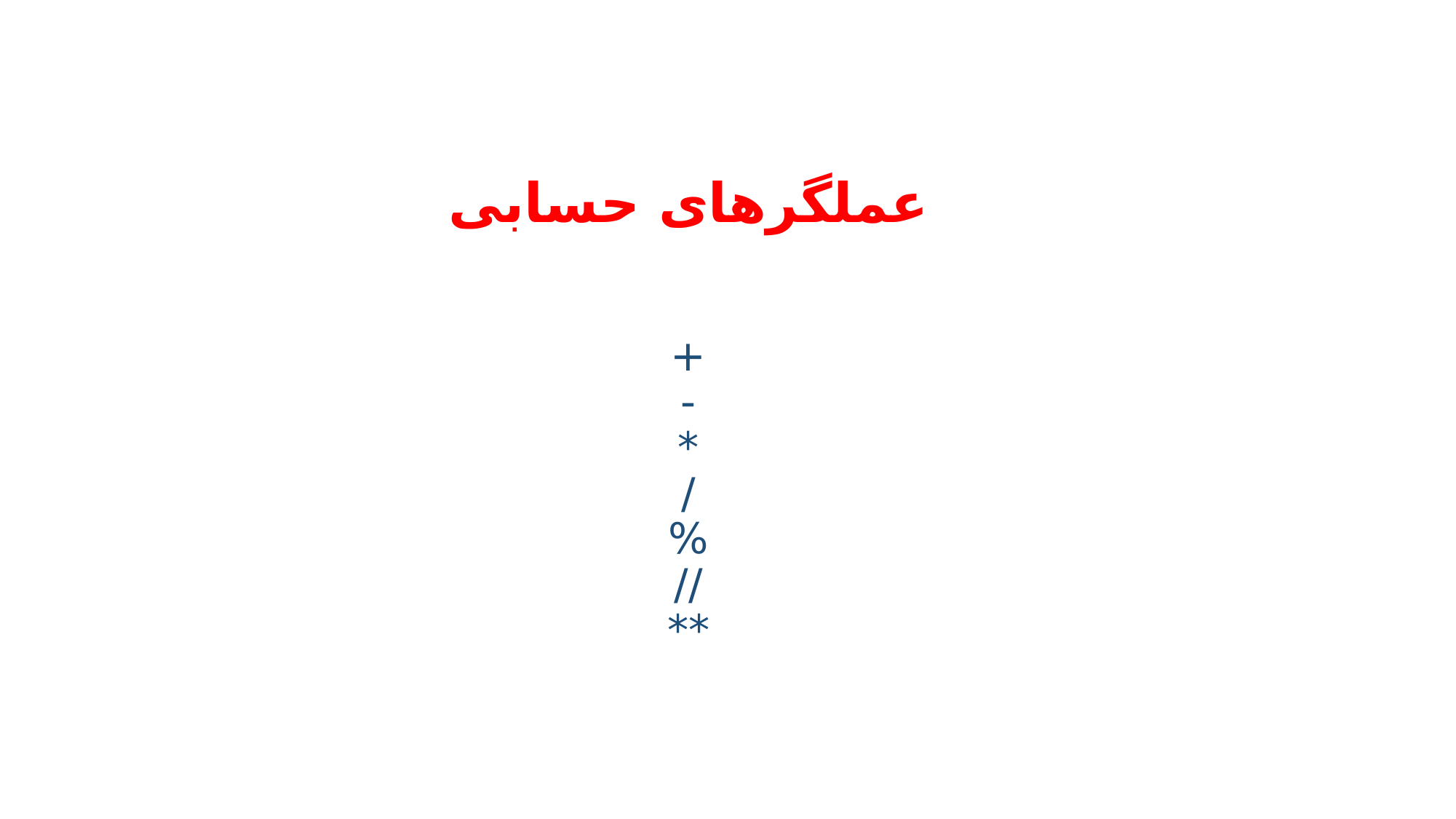

+
-
*
/
%
//
**
# عملگرهای حسابی